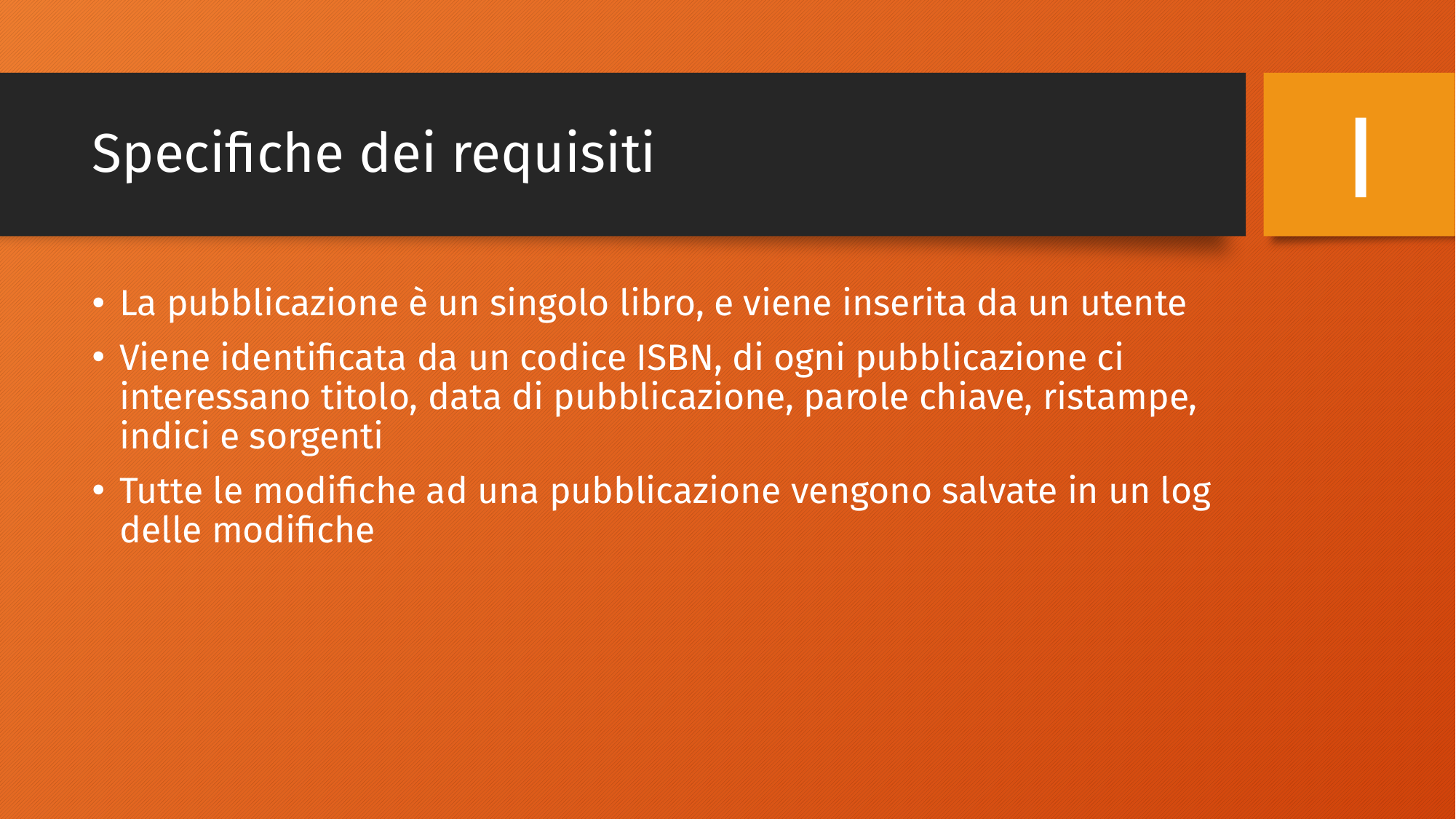

I
# Specifiche dei requisiti
La pubblicazione è un singolo libro, e viene inserita da un utente
Viene identificata da un codice ISBN, di ogni pubblicazione ci interessano titolo, data di pubblicazione, parole chiave, ristampe, indici e sorgenti
Tutte le modifiche ad una pubblicazione vengono salvate in un log delle modifiche